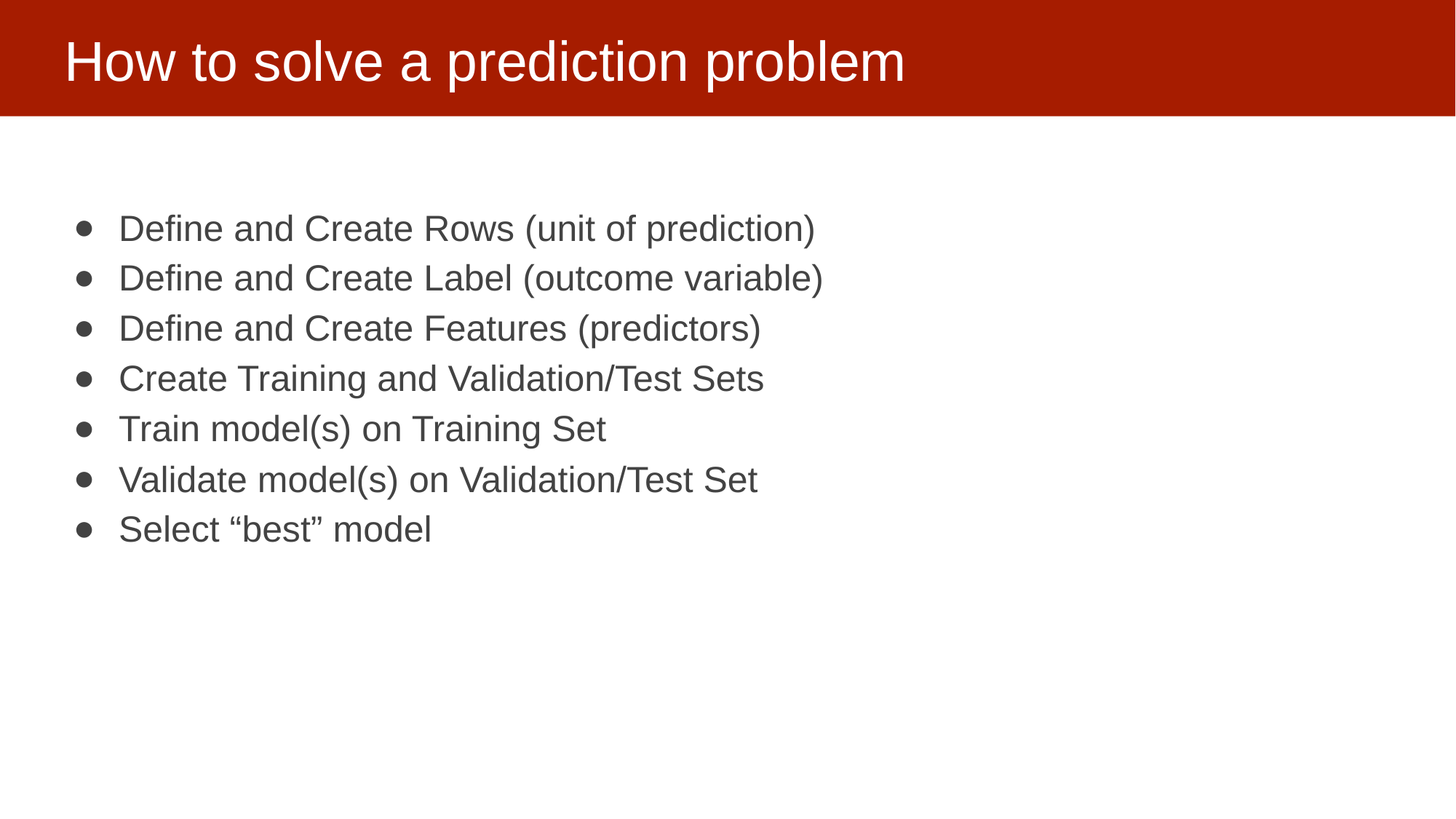

# How to solve a prediction problem
Define and Create Rows (unit of prediction)
Define and Create Label (outcome variable)
Define and Create Features (predictors)
Create Training and Validation/Test Sets
Train model(s) on Training Set
Validate model(s) on Validation/Test Set
Select “best” model